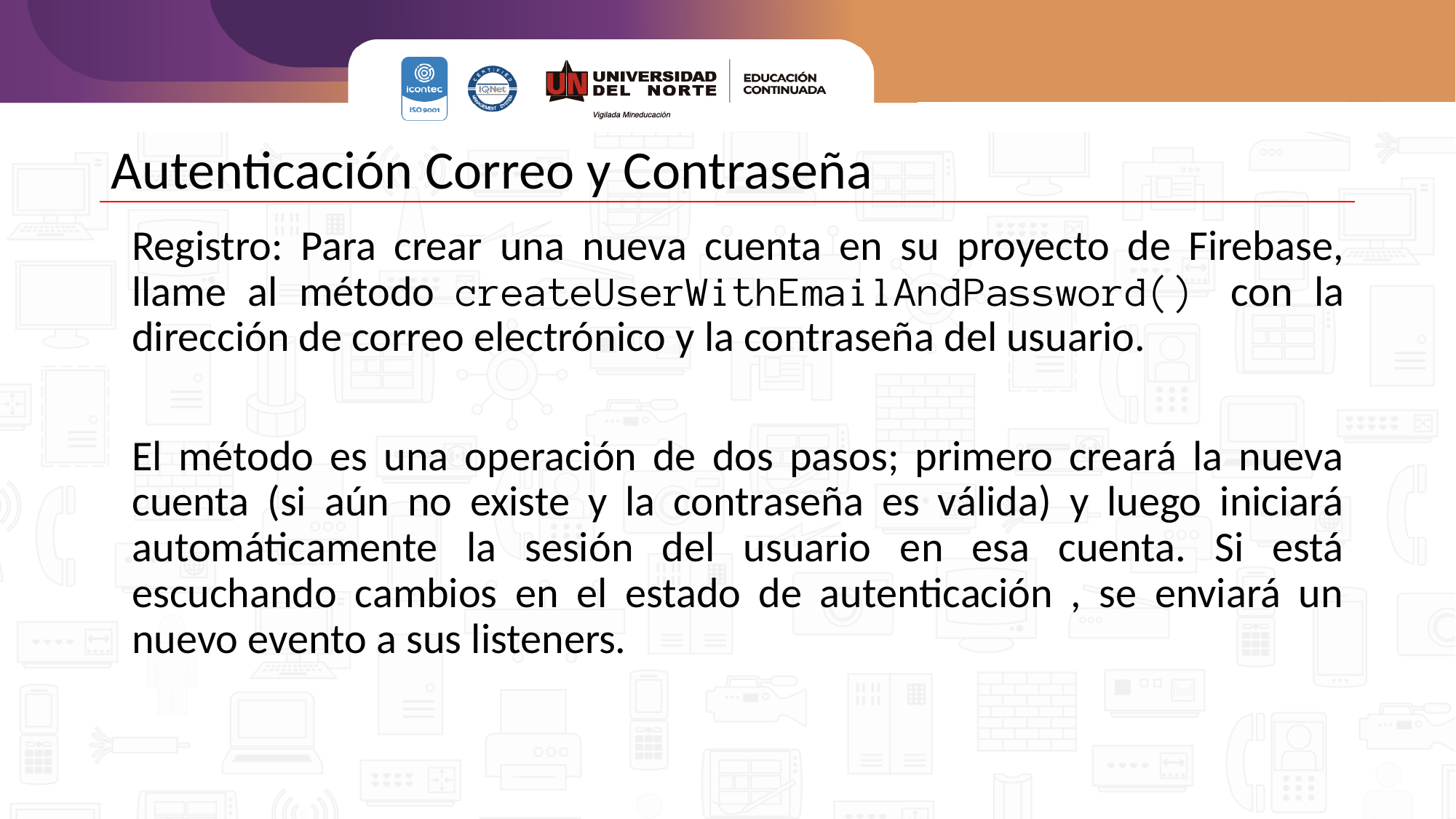

# Autenticación Correo y Contraseña
Registro: Para crear una nueva cuenta en su proyecto de Firebase, llame al método createUserWithEmailAndPassword() con la dirección de correo electrónico y la contraseña del usuario.

El método es una operación de dos pasos; primero creará la nueva cuenta (si aún no existe y la contraseña es válida) y luego iniciará automáticamente la sesión del usuario en esa cuenta. Si está escuchando cambios en el estado de autenticación , se enviará un nuevo evento a sus listeners.